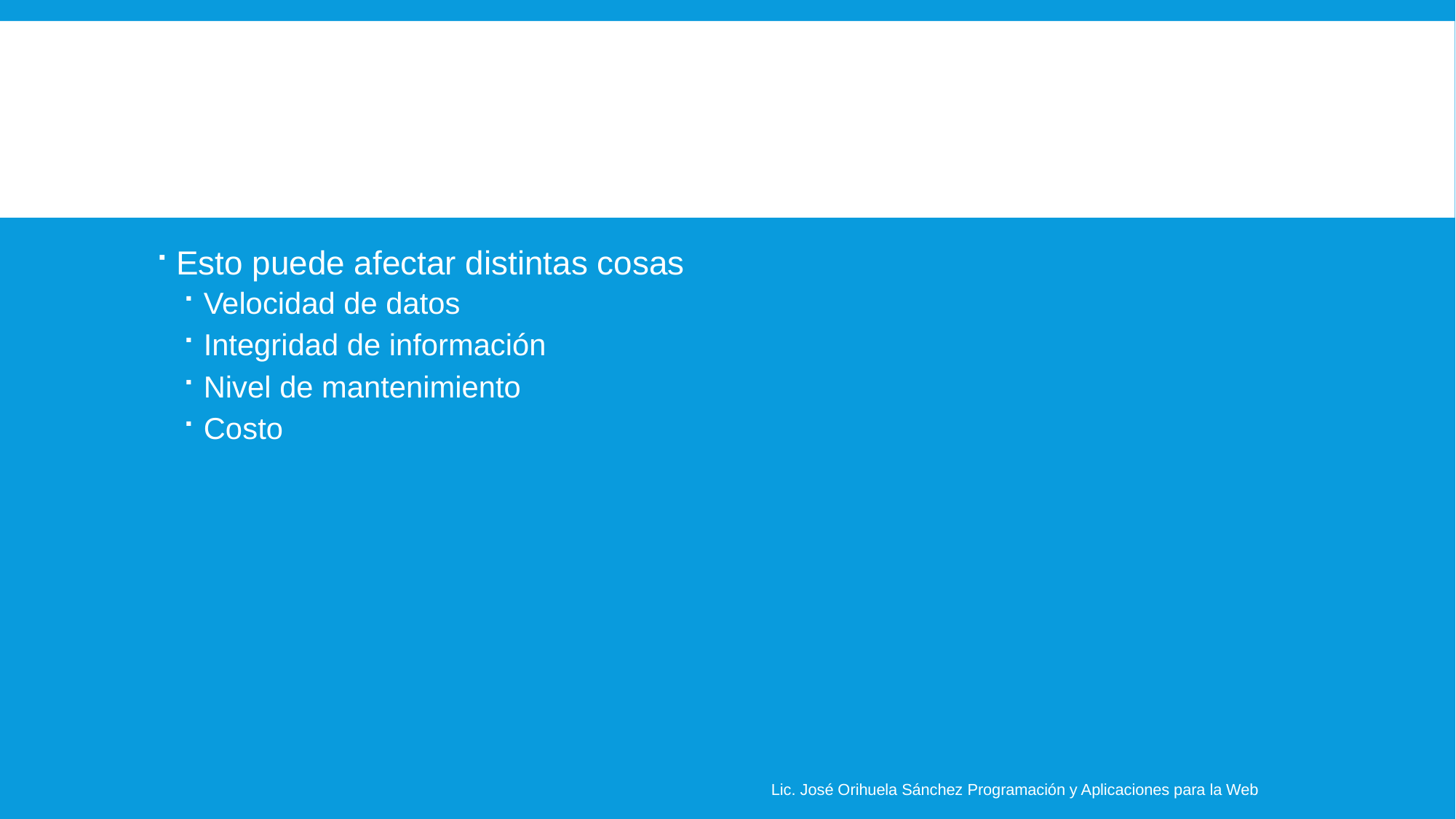

#
Esto puede afectar distintas cosas
Velocidad de datos
Integridad de información
Nivel de mantenimiento
Costo
Lic. José Orihuela Sánchez Programación y Aplicaciones para la Web